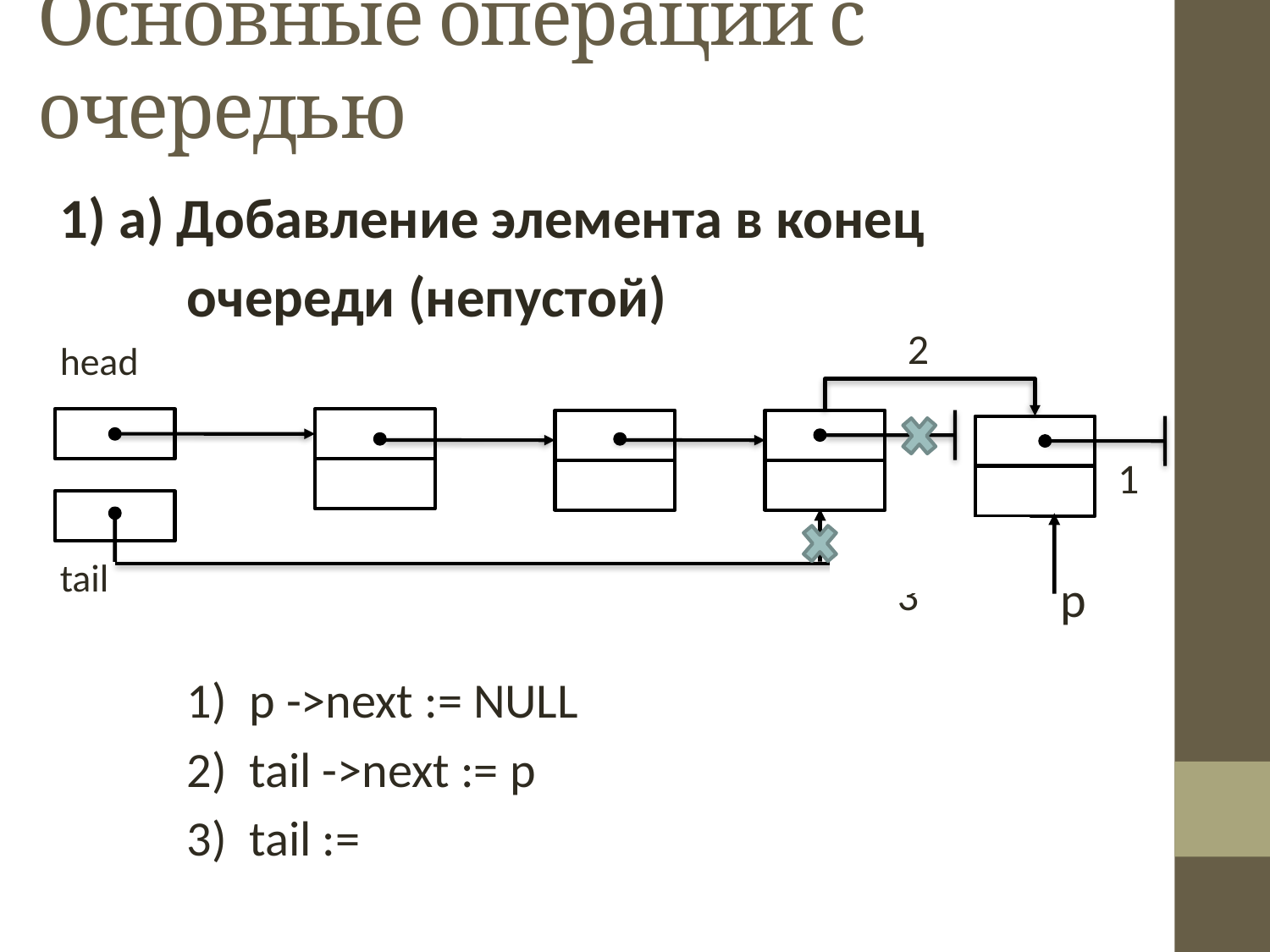

Основные операции с очередью
1) а) Добавление элемента в конец
	очереди (непустой)
head

tail
                                                                                                       	1)  p ->next := NULL
	2)  tail ->next := p
	3)  tail :=

2

1

3
p